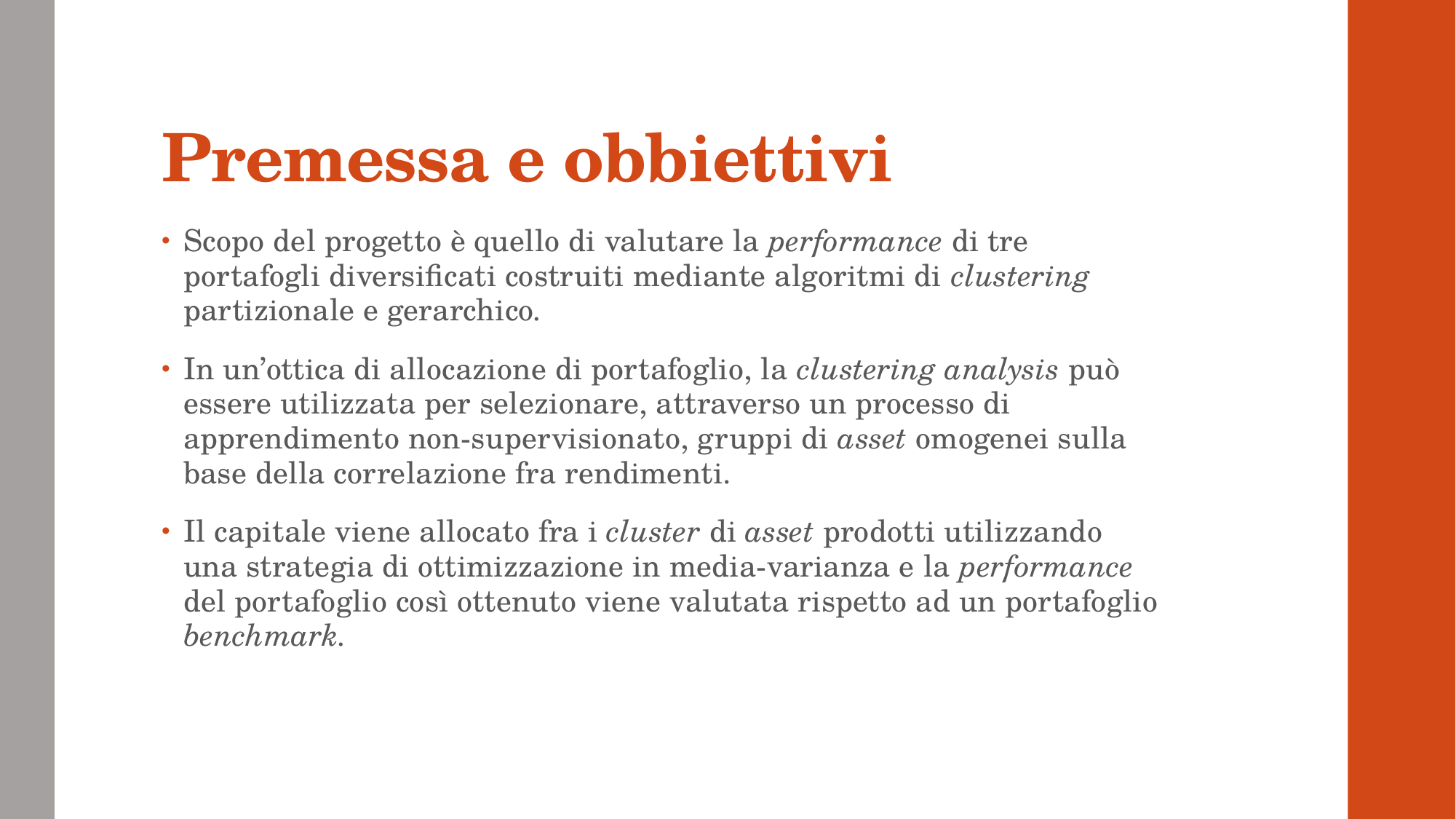

# Premessa e obbiettivi
Scopo del progetto è quello di valutare la performance di tre portafogli diversificati costruiti mediante algoritmi di clustering partizionale e gerarchico.
In un’ottica di allocazione di portafoglio, la clustering analysis può essere utilizzata per selezionare, attraverso un processo di apprendimento non-supervisionato, gruppi di asset omogenei sulla base della correlazione fra rendimenti.
Il capitale viene allocato fra i cluster di asset prodotti utilizzando una strategia di ottimizzazione in media-varianza e la performance del portafoglio così ottenuto viene valutata rispetto ad un portafoglio benchmark.